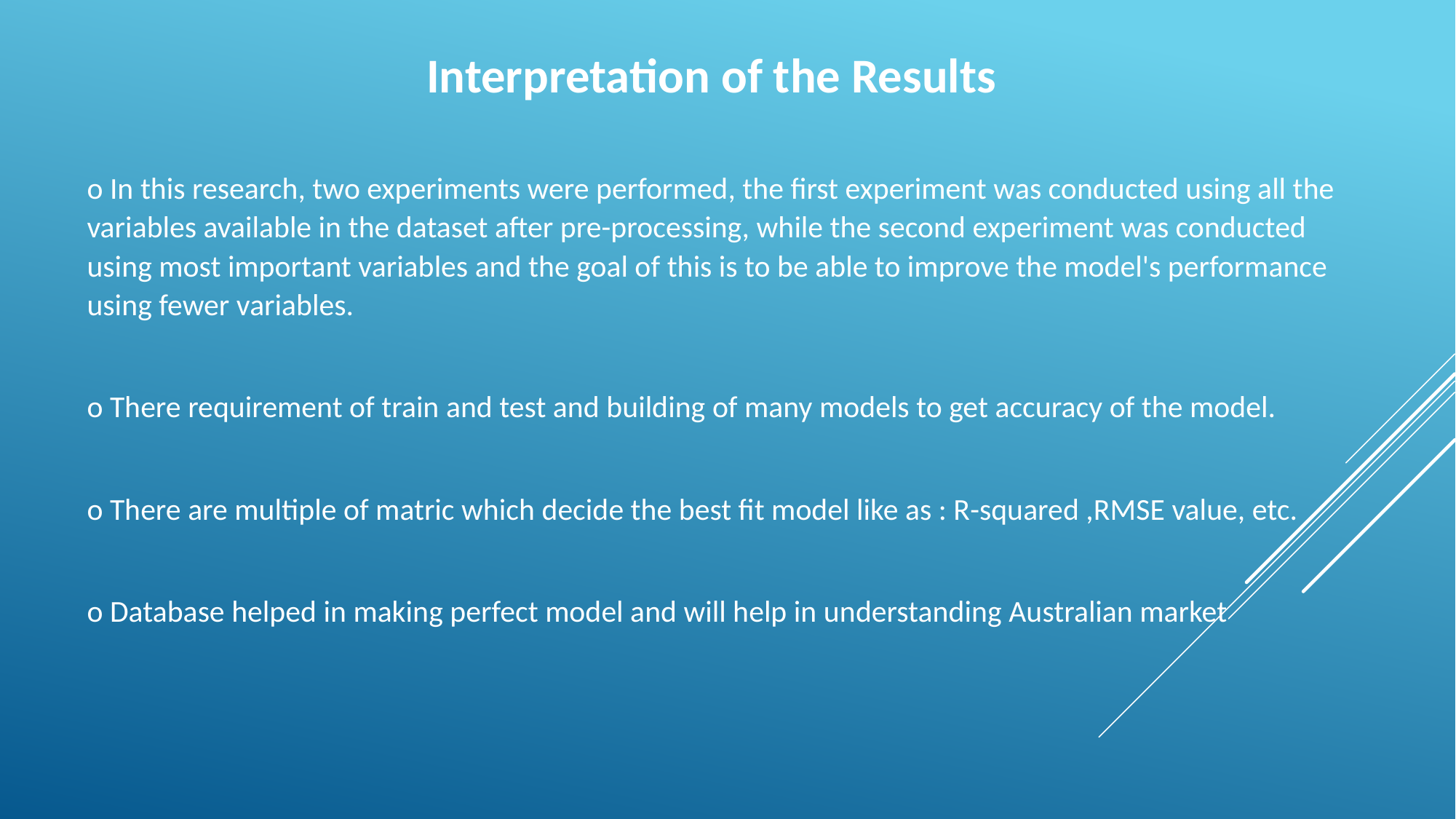

Interpretation of the Results

o In this research, two experiments were performed, the first experiment was conducted using all the variables available in the dataset after pre-processing, while the second experiment was conducted using most important variables and the goal of this is to be able to improve the model's performance using fewer variables.

o There requirement of train and test and building of many models to get accuracy of the model.

o There are multiple of matric which decide the best fit model like as : R-squared ,RMSE value, etc.

o Database helped in making perfect model and will help in understanding Australian market